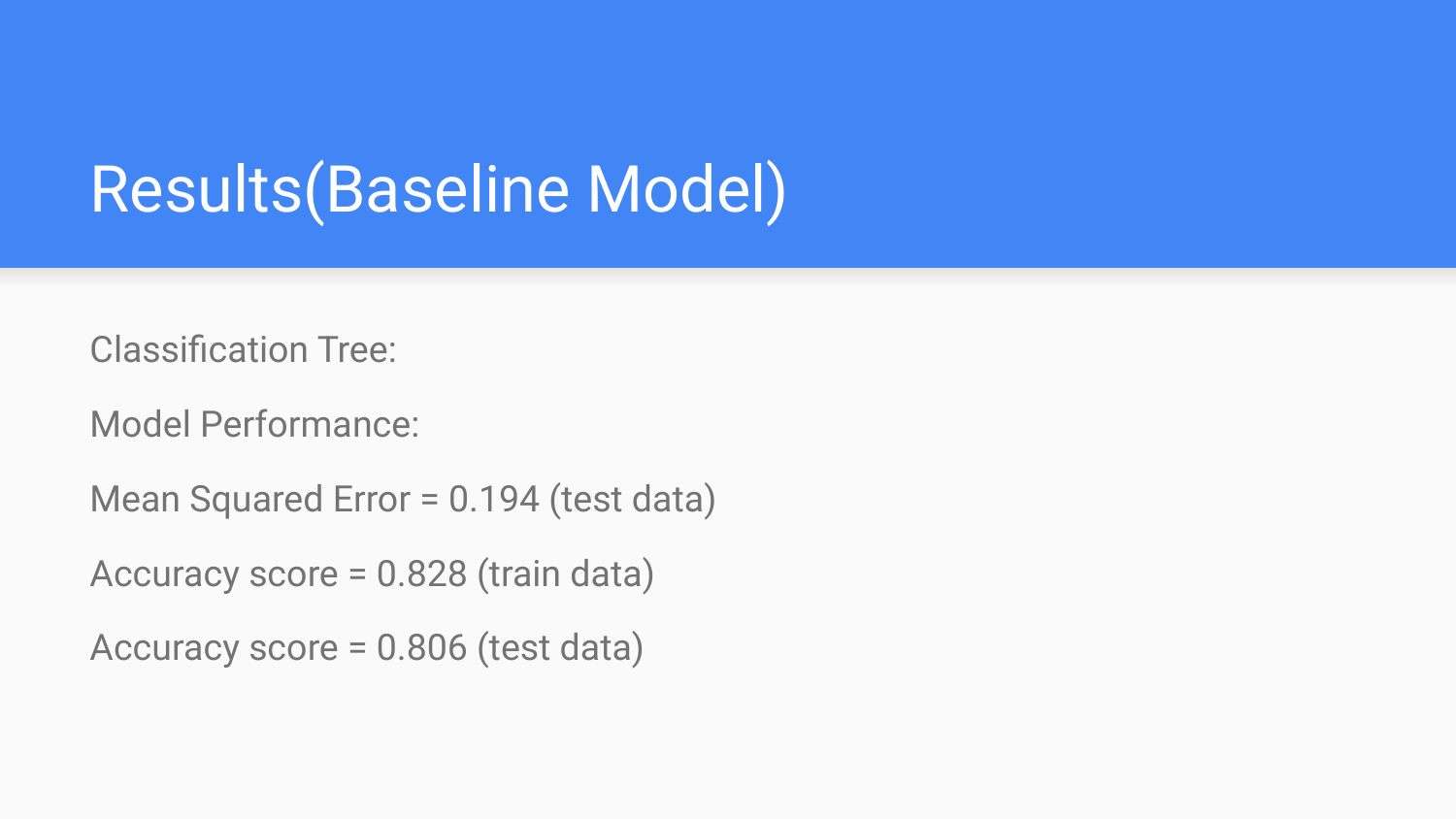

# Results(Baseline Model)
Classification Tree:
Model Performance:
Mean Squared Error = 0.194 (test data)
Accuracy score = 0.828 (train data)
Accuracy score = 0.806 (test data)